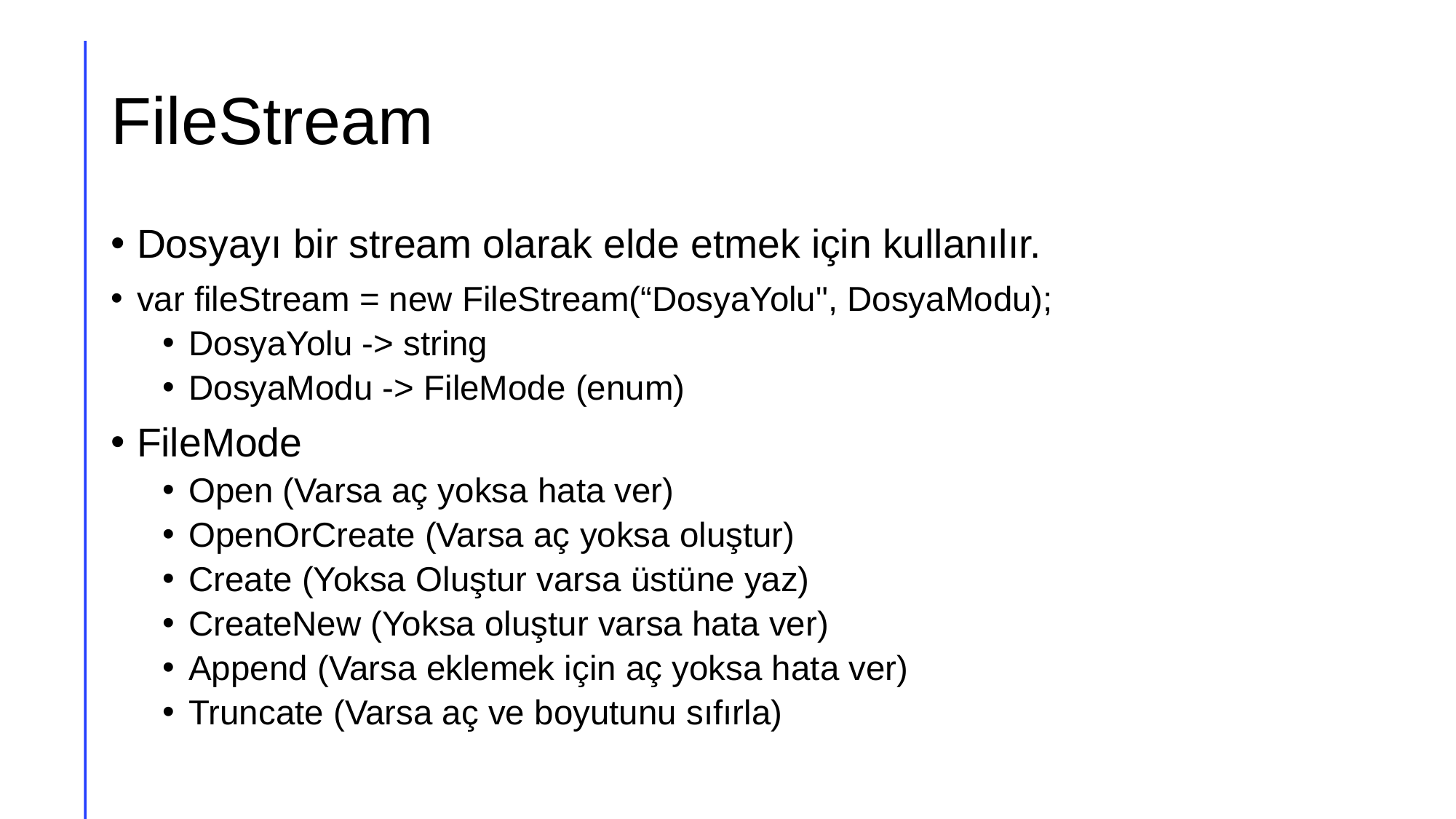

# FileStream
Dosyayı bir stream olarak elde etmek için kullanılır.
var fileStream = new FileStream(“DosyaYolu", DosyaModu);
DosyaYolu -> string
DosyaModu -> FileMode (enum)
FileMode
Open (Varsa aç yoksa hata ver)
OpenOrCreate (Varsa aç yoksa oluştur)
Create (Yoksa Oluştur varsa üstüne yaz)
CreateNew (Yoksa oluştur varsa hata ver)
Append (Varsa eklemek için aç yoksa hata ver)
Truncate (Varsa aç ve boyutunu sıfırla)